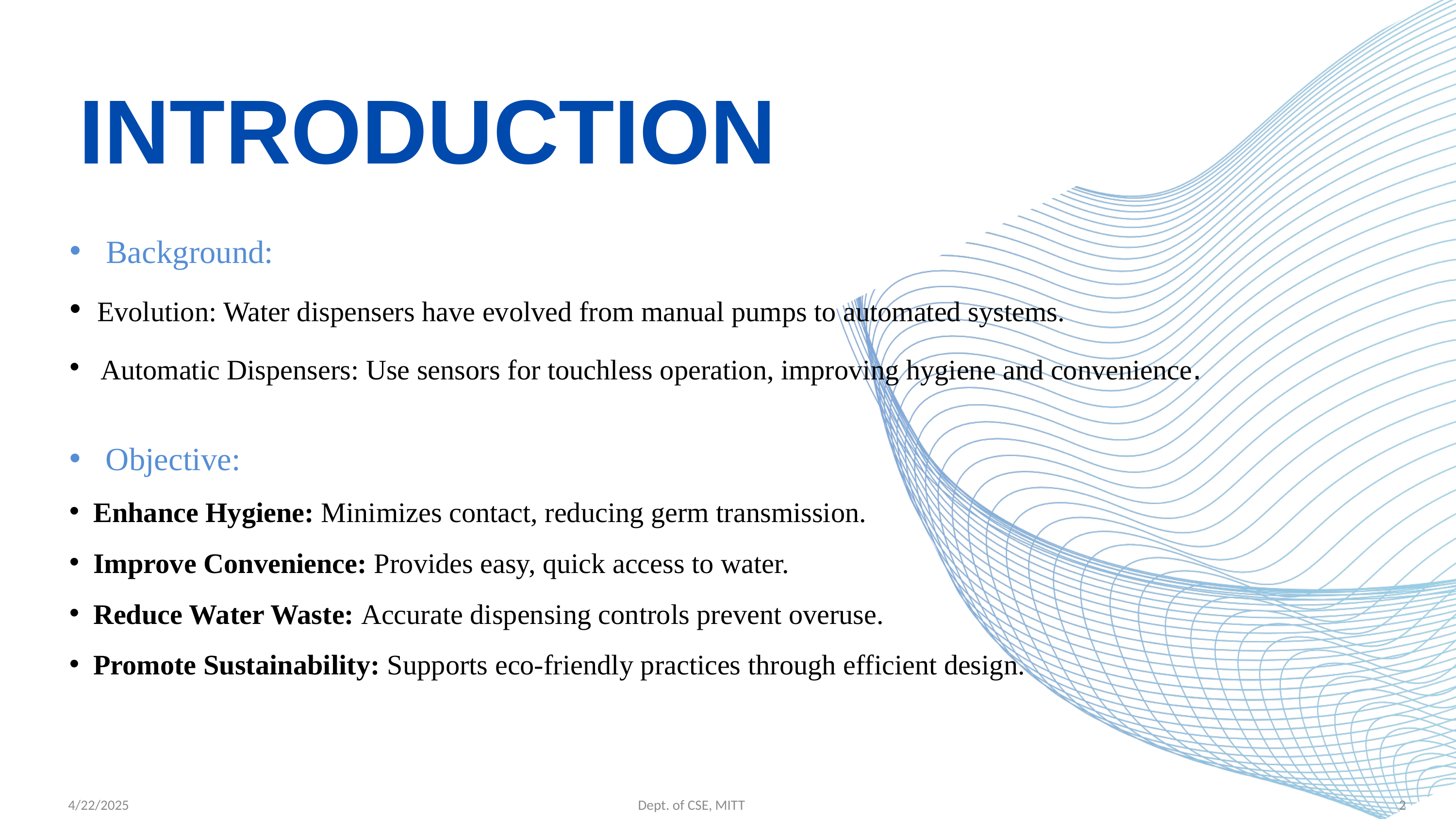

INTRODUCTION
Background:
  Evolution: Water dispensers have evolved from manual pumps to automated systems.
   Automatic Dispensers: Use sensors for touchless operation, improving hygiene and convenience.
Objective:
  Enhance Hygiene: Minimizes contact, reducing germ transmission.
  Improve Convenience: Provides easy, quick access to water.
  Reduce Water Waste: Accurate dispensing controls prevent overuse.
  Promote Sustainability: Supports eco-friendly practices through efficient design.
2
Dept. of CSE, MITT
4/22/2025